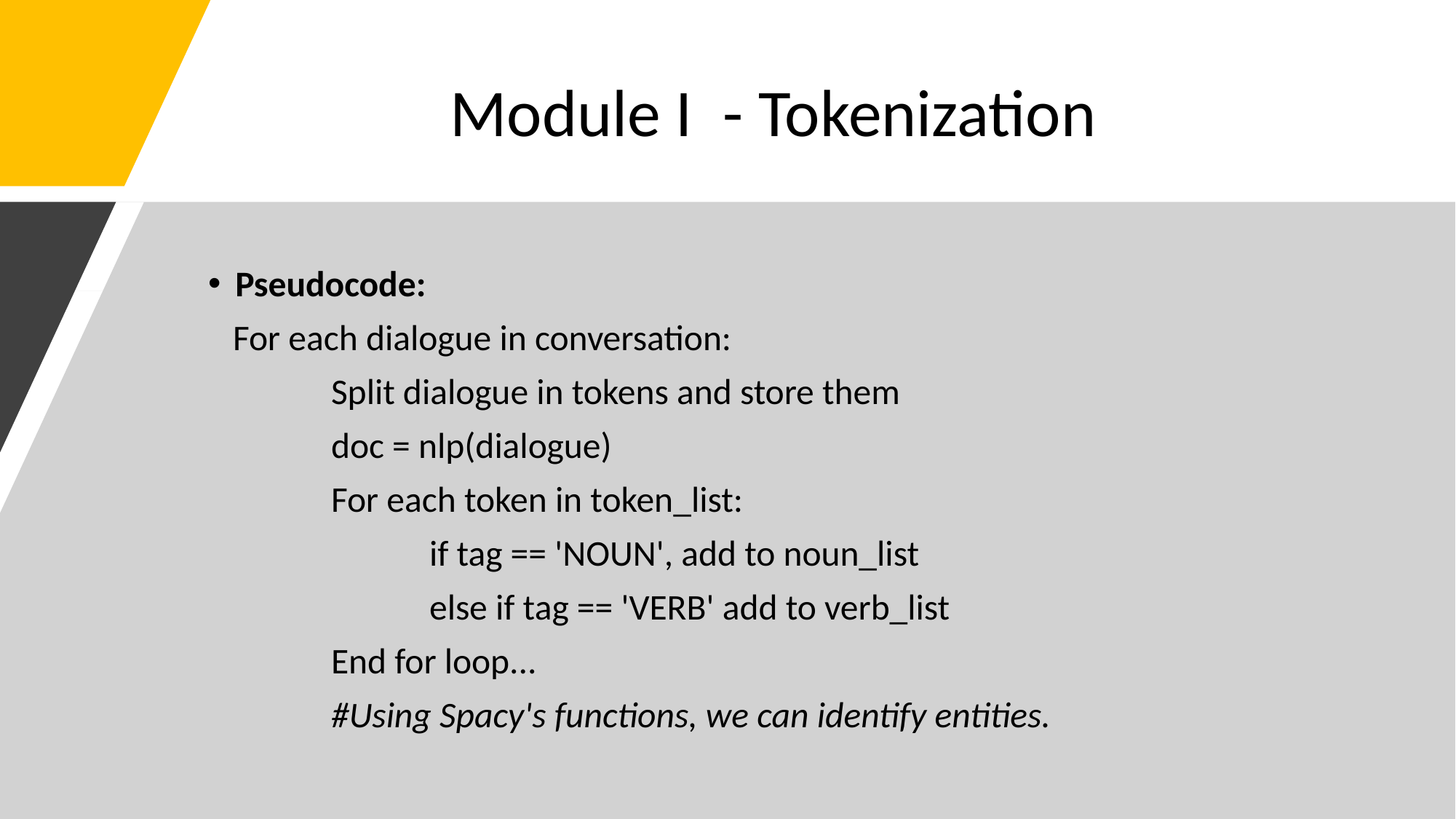

# Module I  - Tokenization

Pseudocode:
   For each dialogue in conversation:
               Split dialogue in tokens and store them
               doc = nlp(dialogue)
               For each token in token_list:
                           if tag == 'NOUN', add to noun_list
                           else if tag == 'VERB' add to verb_list
               End for loop...
               #Using Spacy's functions, we can identify entities.